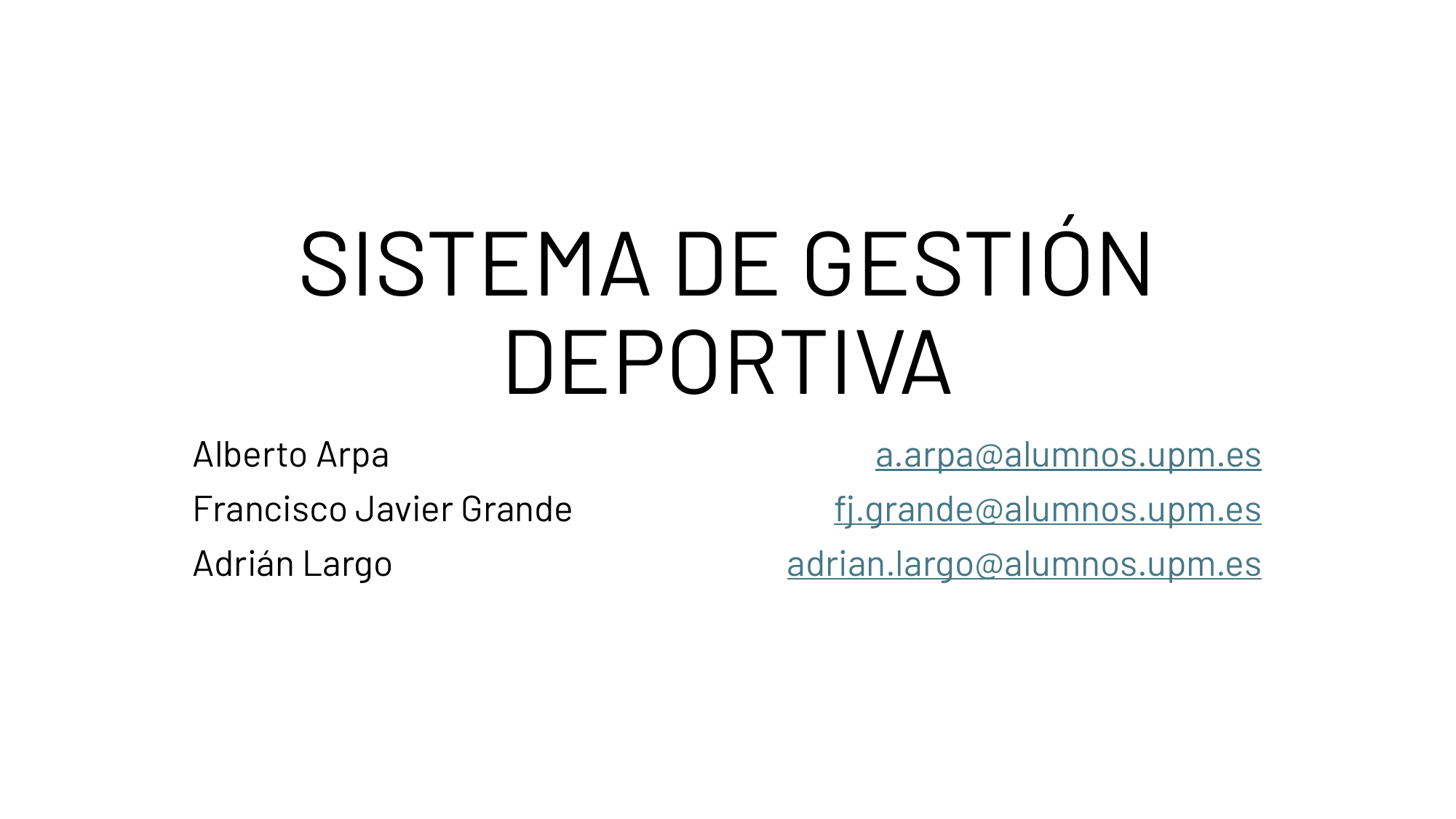

# SISTEMA DE GESTIÓN DEPORTIVA
a.arpa@alumnos.upm.es
fj.grande@alumnos.upm.es
adrian.largo@alumnos.upm.es

Alberto Arpa
Francisco Javier Grande
Adrián Largo